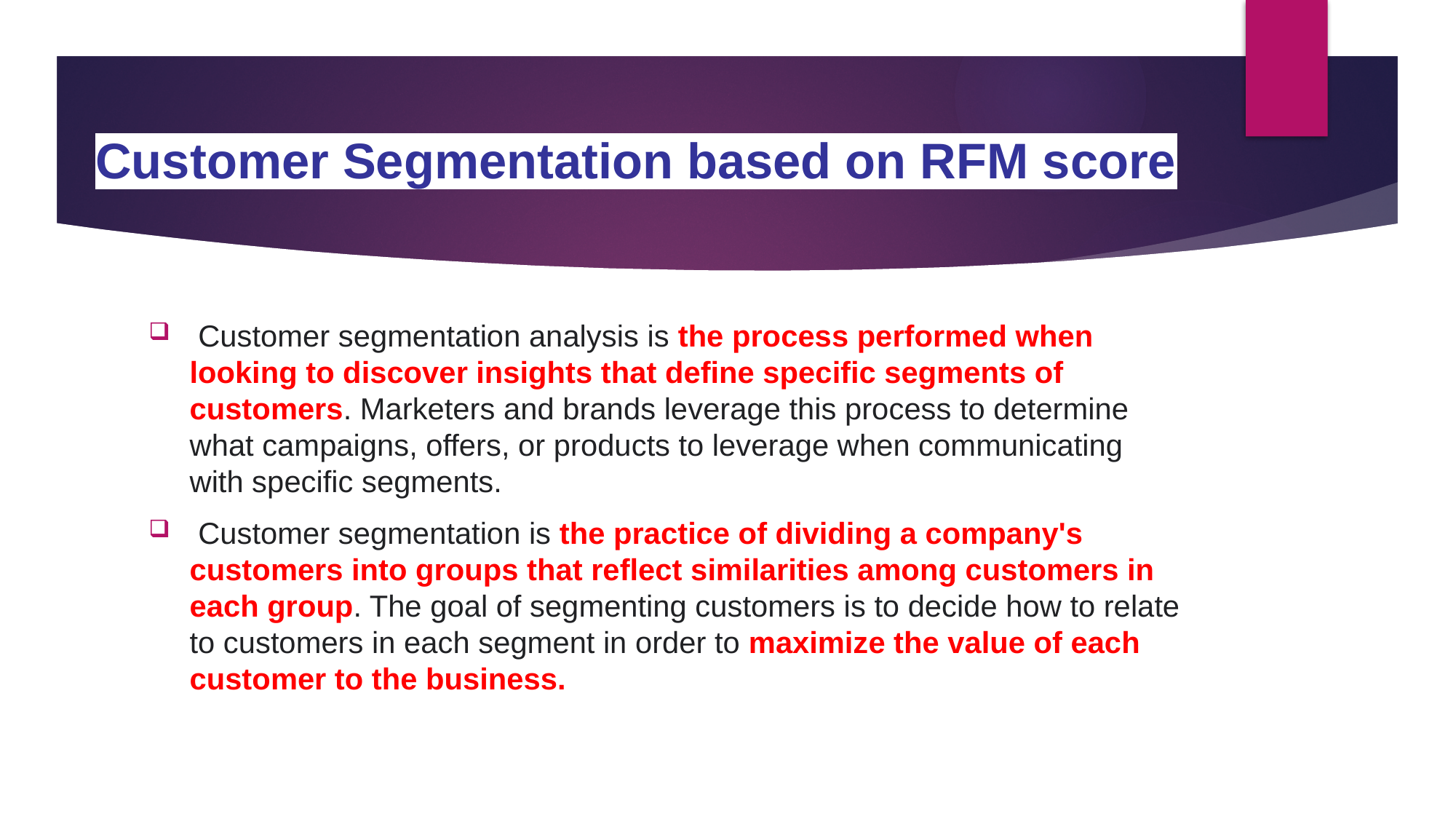

# Customer Segmentation based on RFM score
 Customer segmentation analysis is the process performed when looking to discover insights that define specific segments of customers. Marketers and brands leverage this process to determine what campaigns, offers, or products to leverage when communicating with specific segments.
 Customer segmentation is the practice of dividing a company's customers into groups that reflect similarities among customers in each group. The goal of segmenting customers is to decide how to relate to customers in each segment in order to maximize the value of each customer to the business.